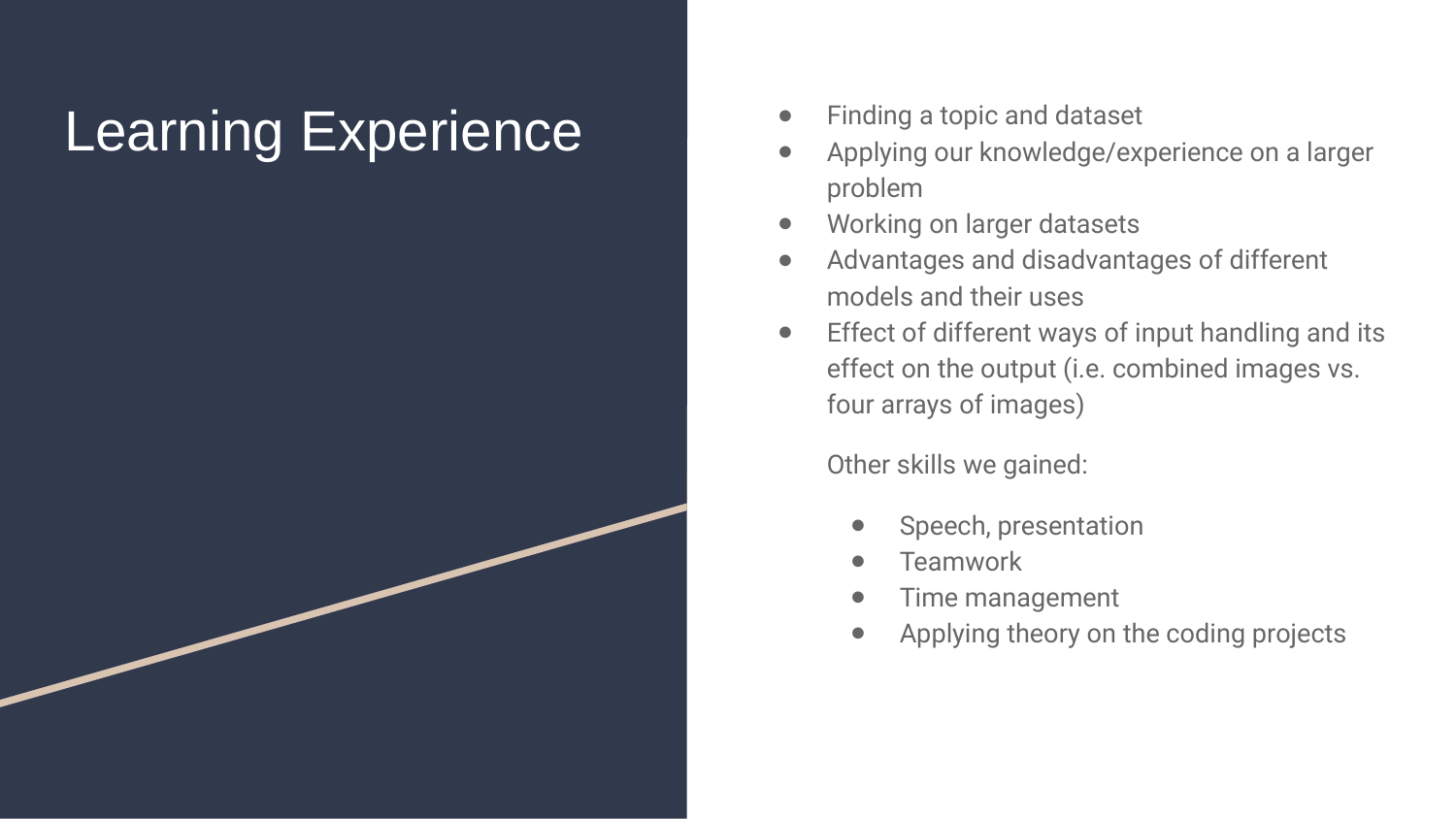

# Learning Experience
Finding a topic and dataset
Applying our knowledge/experience on a larger problem
Working on larger datasets
Advantages and disadvantages of different models and their uses
Effect of different ways of input handling and its effect on the output (i.e. combined images vs. four arrays of images)
Other skills we gained:
Speech, presentation
Teamwork
Time management
Applying theory on the coding projects